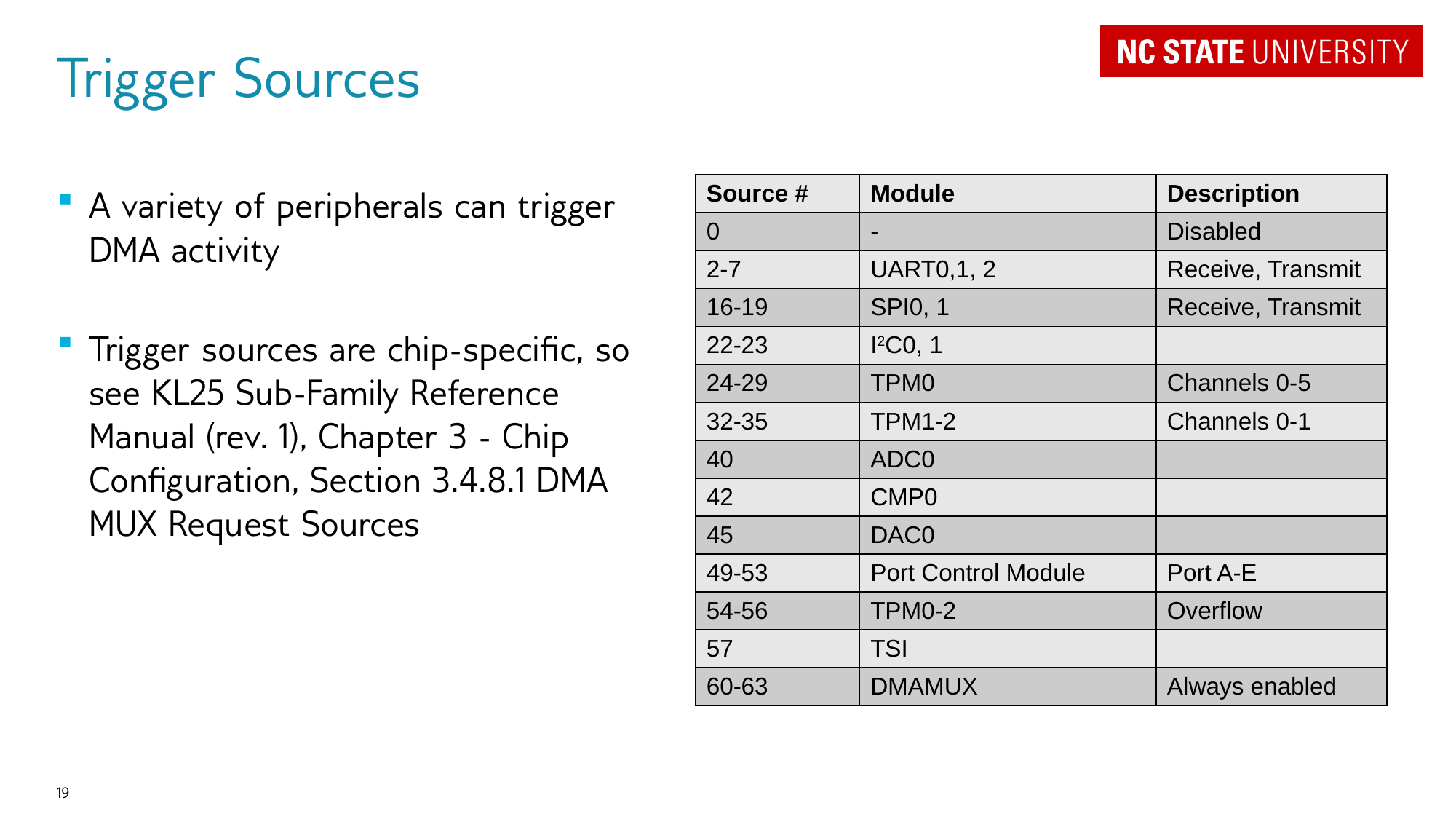

# Trigger Sources
| Source # | Module | Description |
| --- | --- | --- |
| 0 | - | Disabled |
| 2-7 | UART0,1, 2 | Receive, Transmit |
| 16-19 | SPI0, 1 | Receive, Transmit |
| 22-23 | I2C0, 1 |  |
| 24-29 | TPM0 | Channels 0-5 |
| 32-35 | TPM1-2 | Channels 0-1 |
| 40 | ADC0 |  |
| 42 | CMP0 |  |
| 45 | DAC0 |  |
| 49-53 | Port Control Module | Port A-E |
| 54-56 | TPM0-2 | Overflow |
| 57 | TSI |  |
| 60-63 | DMAMUX | Always enabled |
A variety of peripherals can trigger DMA activity

Trigger sources are chip-specific, so see KL25 Sub-Family Reference Manual (rev. 1), Chapter 3 - Chip Configuration, Section 3.4.8.1 DMA MUX Request Sources